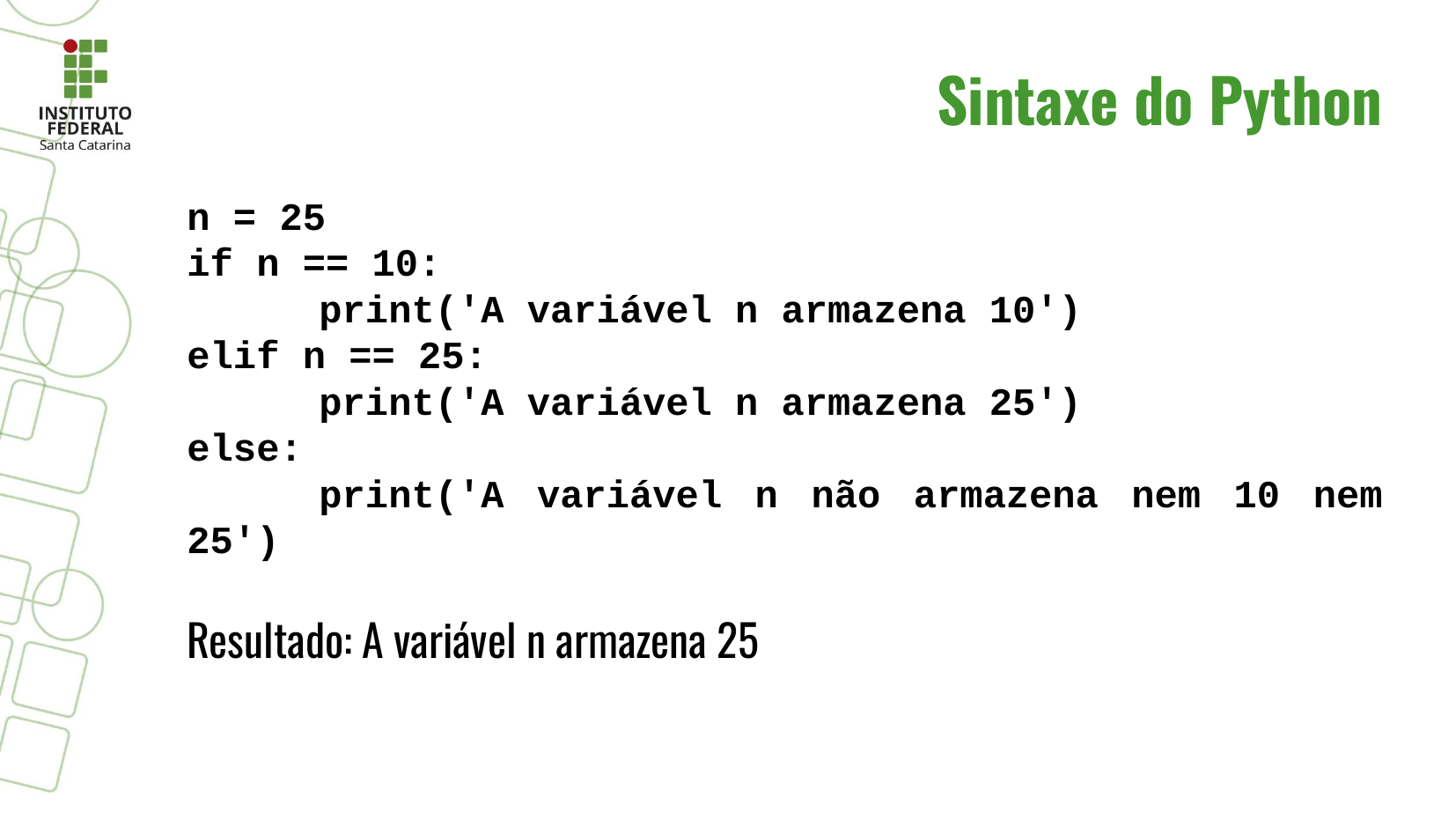

Sintaxe do Python
n = 25
if n == 10:
	print('A variável n armazena 10')
elif n == 25:
	print('A variável n armazena 25')
else:
	print('A variável n não armazena nem 10 nem 25')

Resultado: A variável n armazena 25